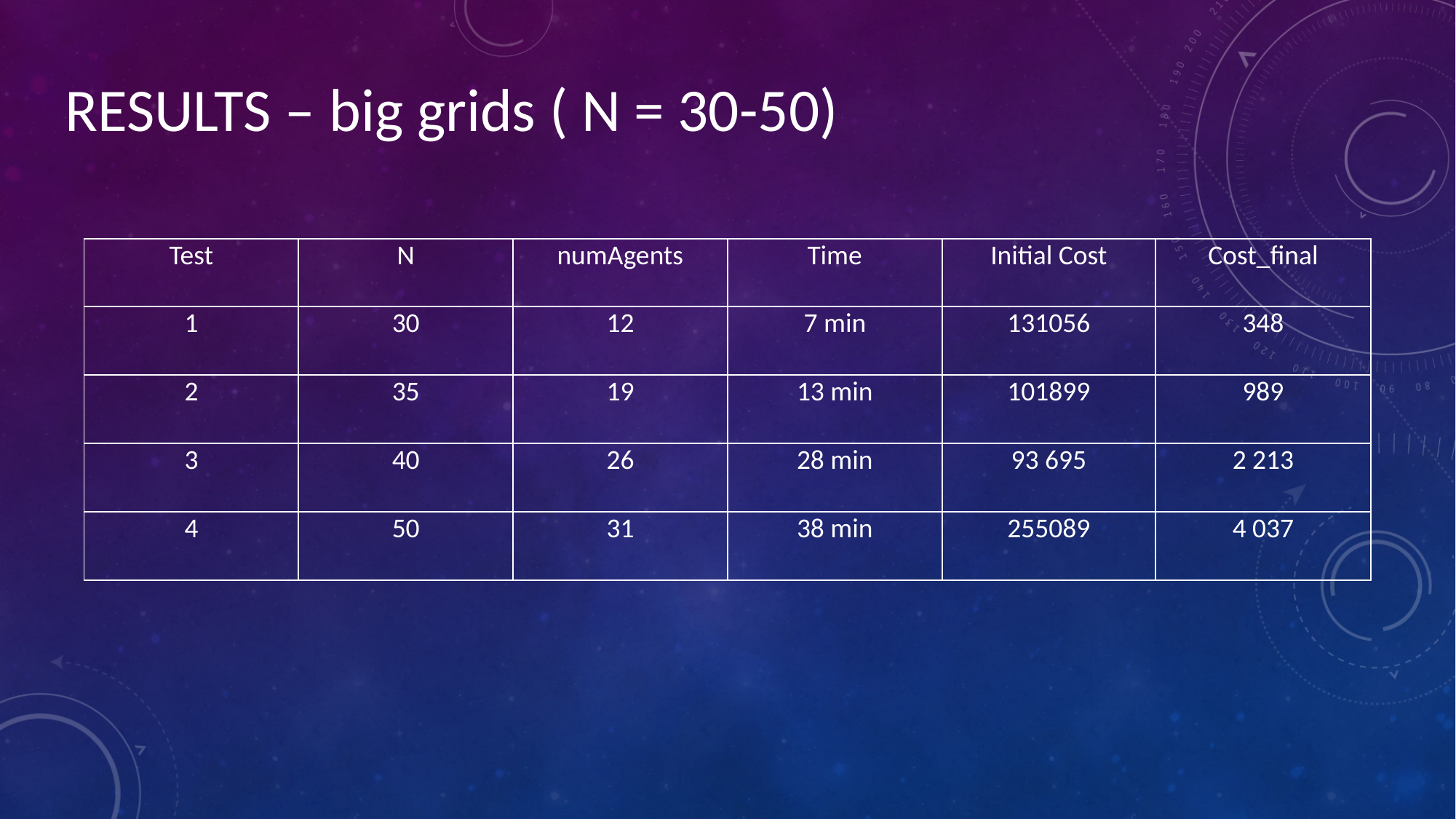

# Results – big grids ( N = 30-50)
| Test | N | numAgents | Time | Initial Cost | Cost\_final |
| --- | --- | --- | --- | --- | --- |
| 1 | 30 | 12 | 7 min | 131056 | 348 |
| 2 | 35 | 19 | 13 min | 101899 | 989 |
| 3 | 40 | 26 | 28 min | 93 695 | 2 213 |
| 4 | 50 | 31 | 38 min | 255089 | 4 037 |